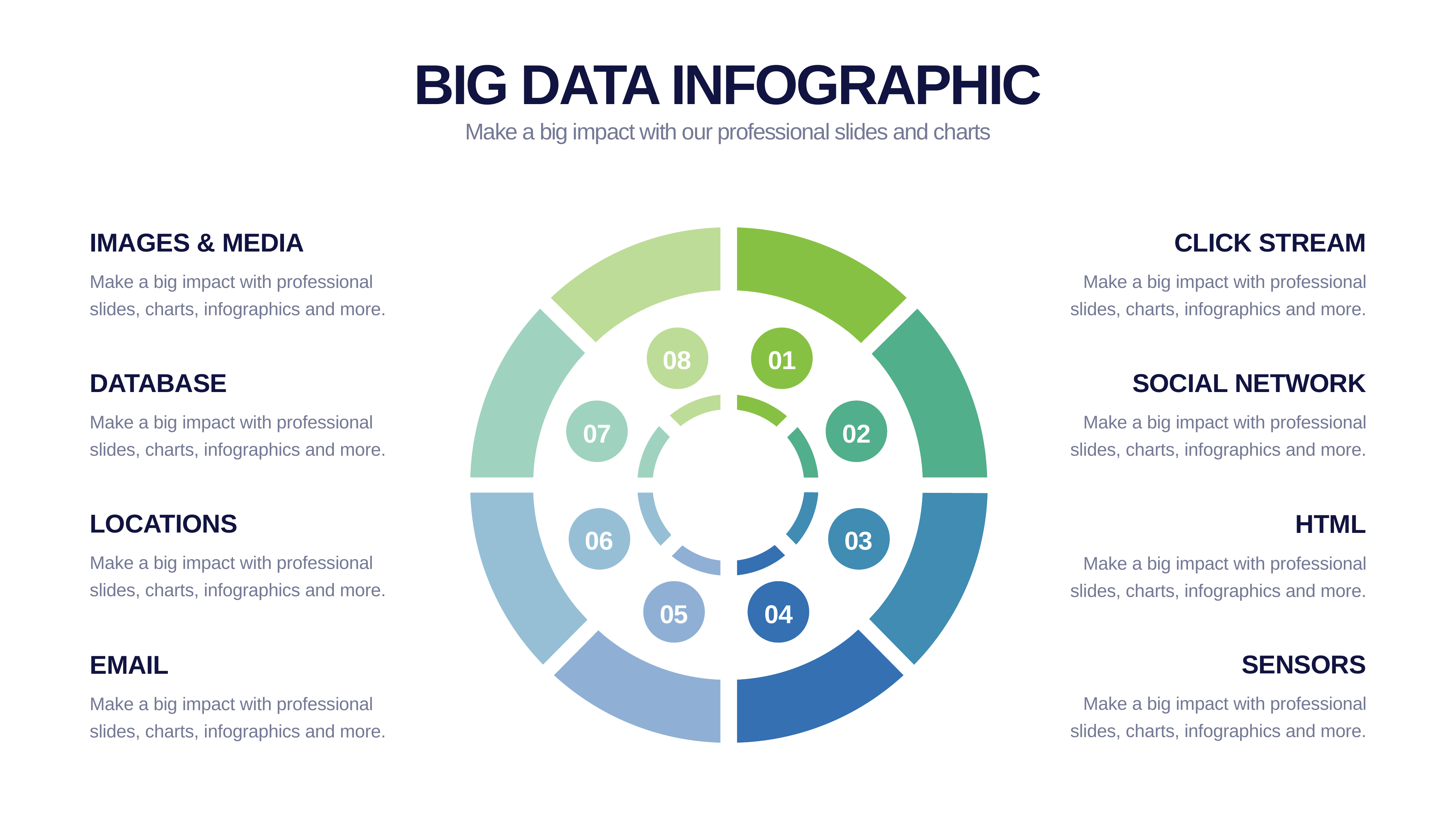

BIG DATA INFOGRAPHIC
Make a big impact with our professional slides and charts
IMAGES & MEDIA
CLICK STREAM

Make a big impact with professional slides, charts, infographics and more.
Make a big impact with professional slides, charts, infographics and more.

08
01
DATABASE
SOCIAL NETWORK

Make a big impact with professional slides, charts, infographics and more.
Make a big impact with professional slides, charts, infographics and more.
07
02

LOCATIONS
HTML

06
03
Make a big impact with professional slides, charts, infographics and more.
Make a big impact with professional slides, charts, infographics and more.

05
04

SENSORS
EMAIL
Make a big impact with professional slides, charts, infographics and more.
Make a big impact with professional slides, charts, infographics and more.